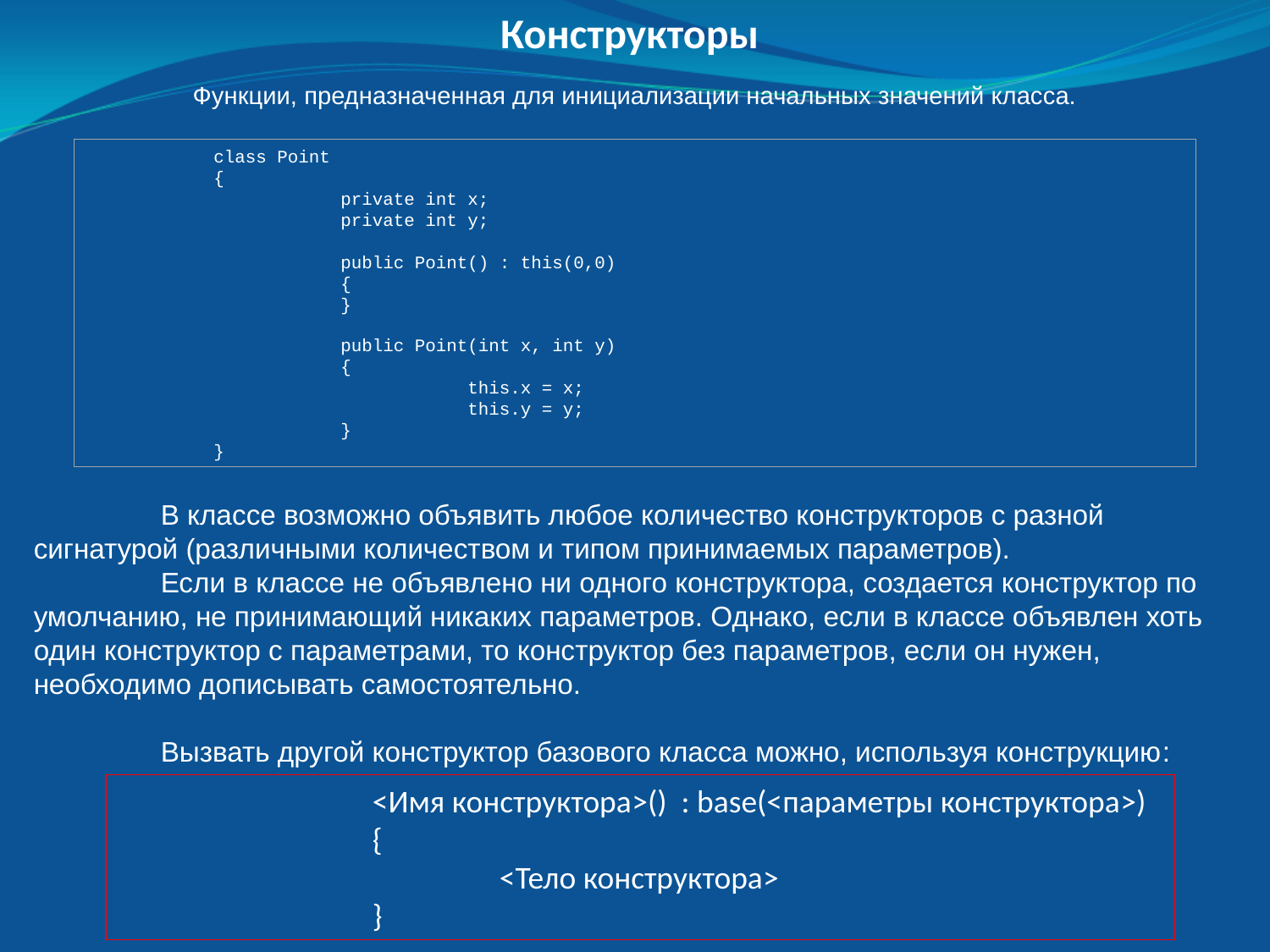

Конструкторы
Функции, предназначенная для инициализации начальных значений класса.
	class Point
	{
		private int x;
		private int y;

		public Point() : this(0,0)
		{
		}

		public Point(int x, int y)
		{
			this.x = x;
 			this.y = y;
		}
	}
	В классе возможно объявить любое количество конструкторов с разной сигнатурой (различными количеством и типом принимаемых параметров).
	Если в классе не объявлено ни одного конструктора, создается конструктор по умолчанию, не принимающий никаких параметров. Однако, если в классе объявлен хоть один конструктор с параметрами, то конструктор без параметров, если он нужен, необходимо дописывать самостоятельно.

	Вызвать другой конструктор базового класса можно, используя конструкцию:
		<Имя конструктора>()  : base(<параметры конструктора>)
		{
			<Тело конструктора>
		}